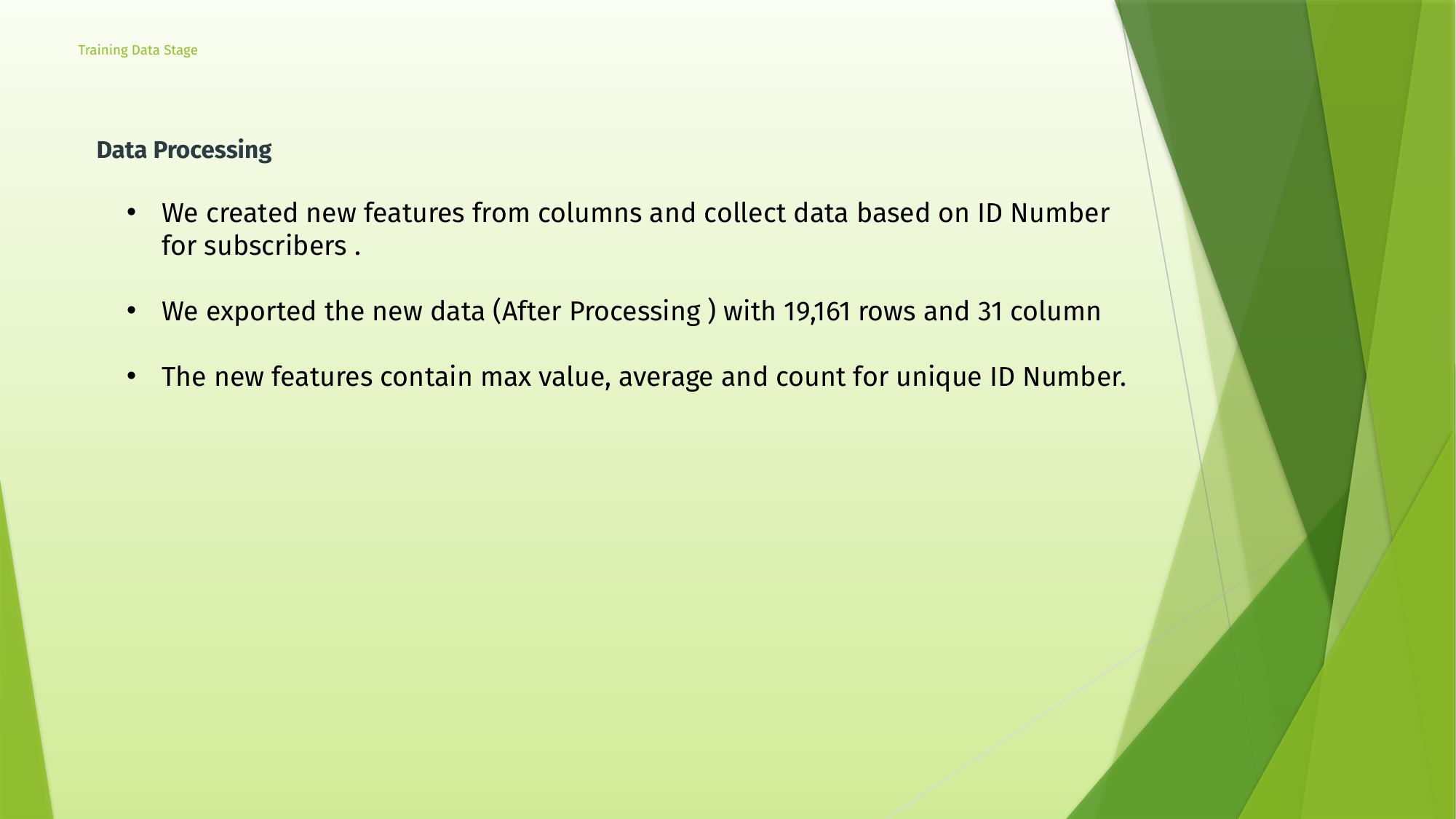

# Training Data Stage

Data Processing

We created new features from columns and collect data based on ID Number for subscribers .

We exported the new data (After Processing ) with 19,161 rows and 31 column

The new features contain max value, average and count for unique ID Number.